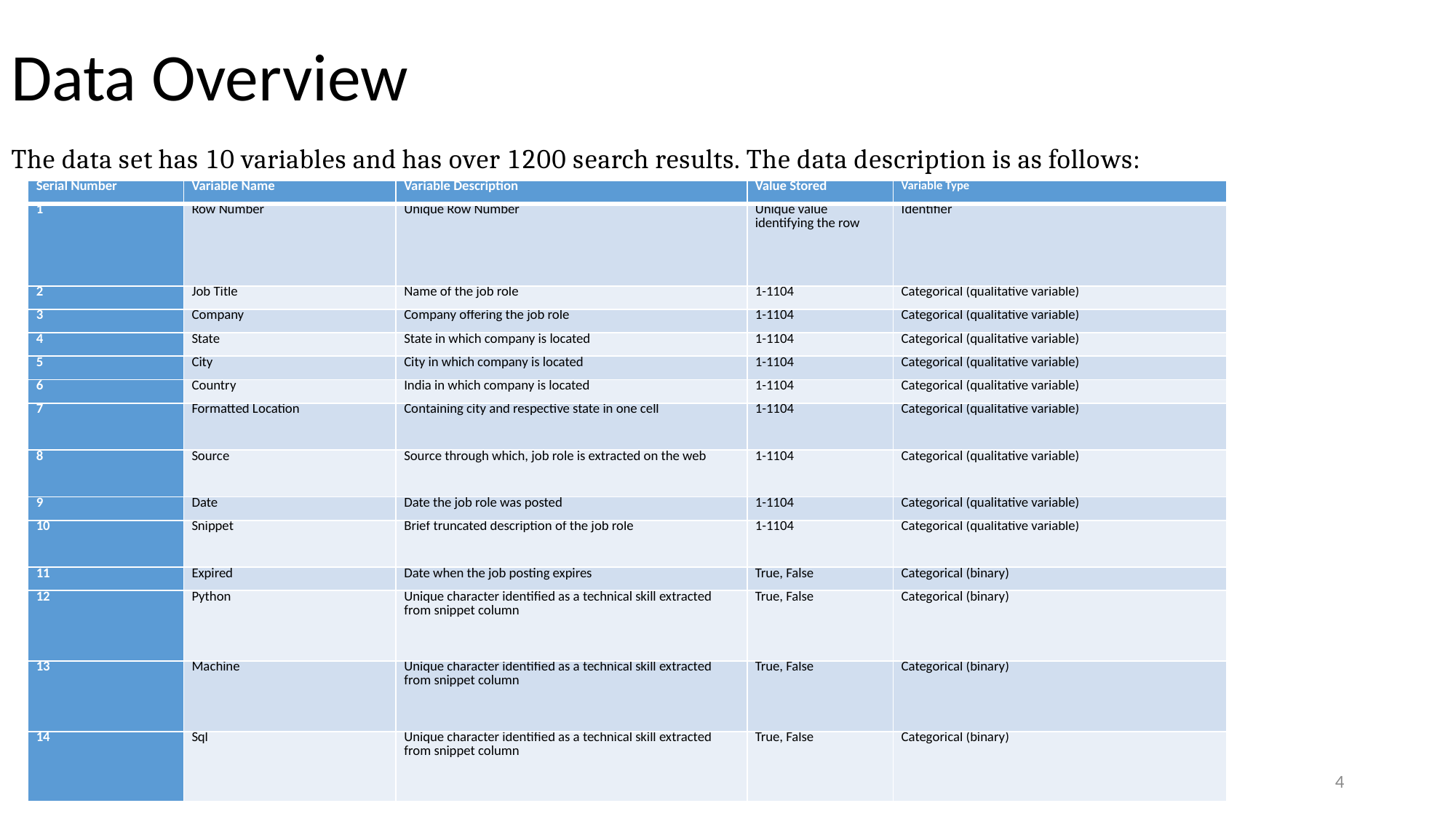

# Data Overview
The data set has 10 variables and has over 1200 search results. The data description is as follows:
| Serial Number | Variable Name | Variable Description | Value Stored | Variable Type |
| --- | --- | --- | --- | --- |
| 1 | Row Number | Unique Row Number | Unique value identifying the row | Identifier |
| 2 | Job Title | Name of the job role | 1-1104 | Categorical (qualitative variable) |
| 3 | Company | Company offering the job role | 1-1104 | Categorical (qualitative variable) |
| 4 | State | State in which company is located | 1-1104 | Categorical (qualitative variable) |
| 5 | City | City in which company is located | 1-1104 | Categorical (qualitative variable) |
| 6 | Country | India in which company is located | 1-1104 | Categorical (qualitative variable) |
| 7 | Formatted Location | Containing city and respective state in one cell | 1-1104 | Categorical (qualitative variable) |
| 8 | Source | Source through which, job role is extracted on the web | 1-1104 | Categorical (qualitative variable) |
| 9 | Date | Date the job role was posted | 1-1104 | Categorical (qualitative variable) |
| 10 | Snippet | Brief truncated description of the job role | 1-1104 | Categorical (qualitative variable) |
| 11 | Expired | Date when the job posting expires | True, False | Categorical (binary) |
| 12 | Python | Unique character identified as a technical skill extracted from snippet column | True, False | Categorical (binary) |
| 13 | Machine | Unique character identified as a technical skill extracted from snippet column | True, False | Categorical (binary) |
| 14 | Sql | Unique character identified as a technical skill extracted from snippet column | True, False | Categorical (binary) |
4